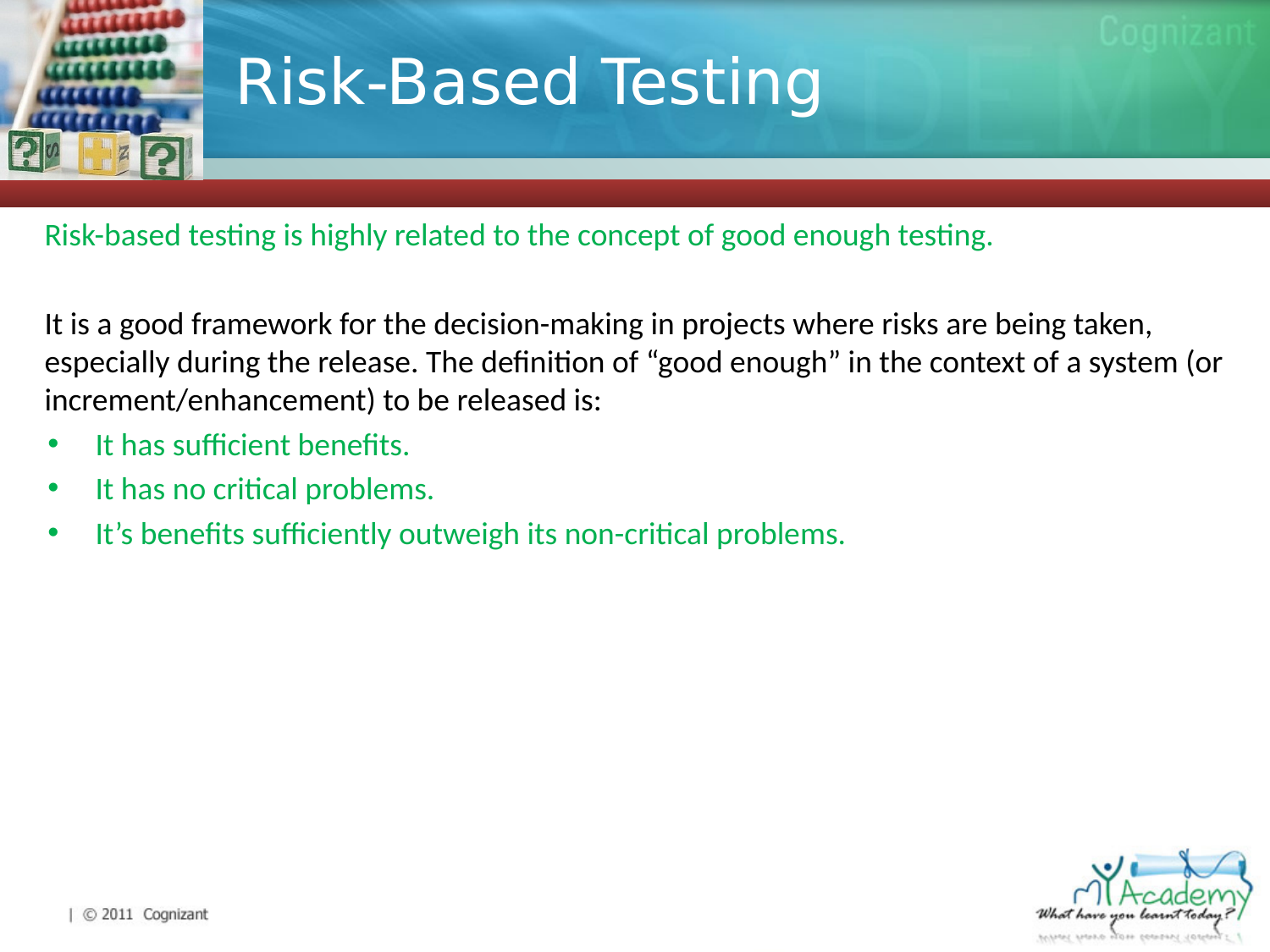

# Risk-Based Testing
Risk-based testing is highly related to the concept of good enough testing.

It is a good framework for the decision-making in projects where risks are being taken, especially during the release. The definition of “good enough” in the context of a system (or increment/enhancement) to be released is:
It has sufficient benefits.
It has no critical problems.
It’s benefits sufficiently outweigh its non-critical problems.